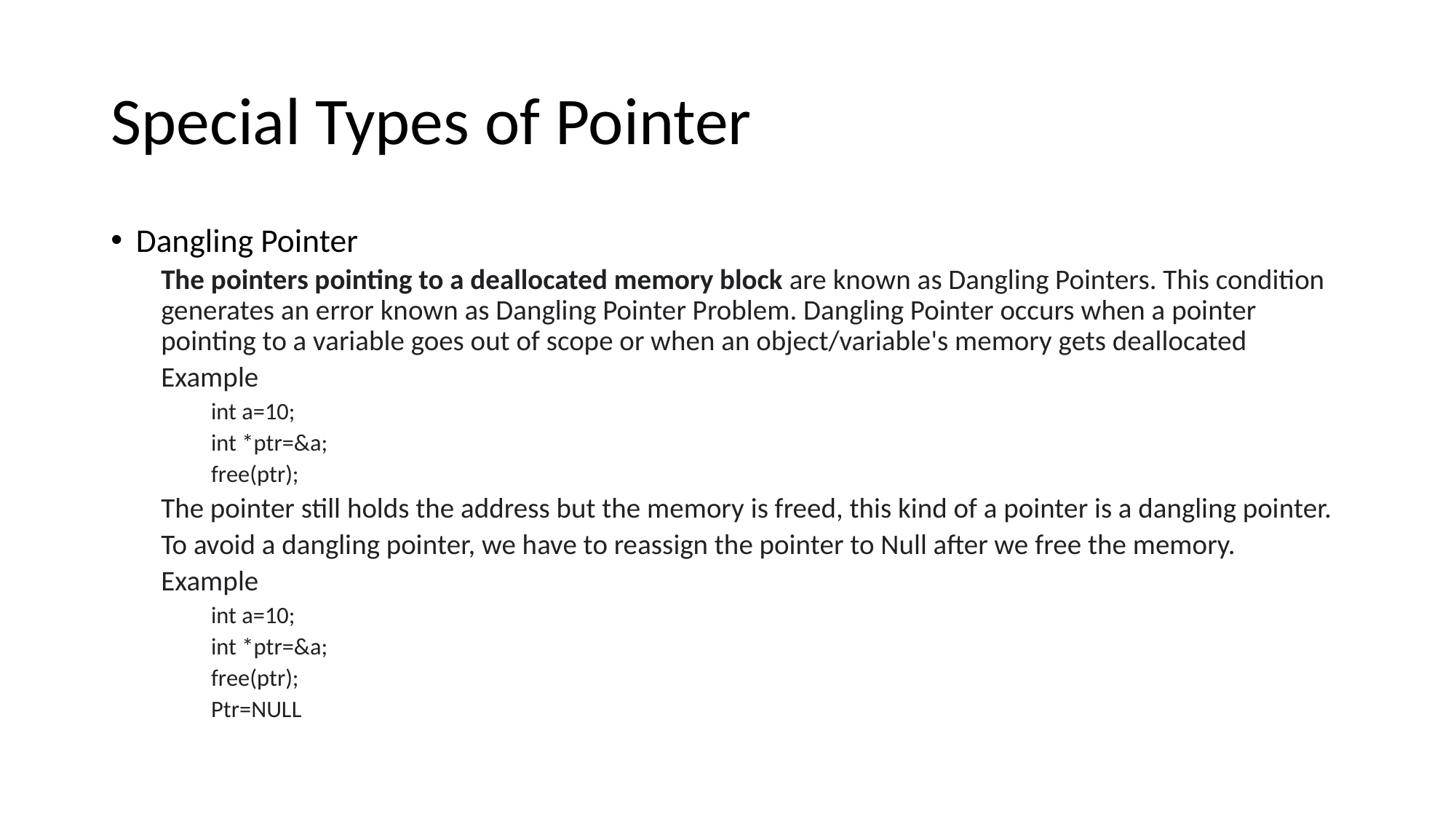

# Special Types of Pointer
Dangling Pointer
The pointers pointing to a deallocated memory block are known as Dangling Pointers. This condition generates an error known as Dangling Pointer Problem. Dangling Pointer occurs when a pointer pointing to a variable goes out of scope or when an object/variable's memory gets deallocated
Example
int a=10;
int *ptr=&a;
free(ptr);
The pointer still holds the address but the memory is freed, this kind of a pointer is a dangling pointer.
To avoid a dangling pointer, we have to reassign the pointer to Null after we free the memory.
Example
int a=10;
int *ptr=&a;
free(ptr);
Ptr=NULL